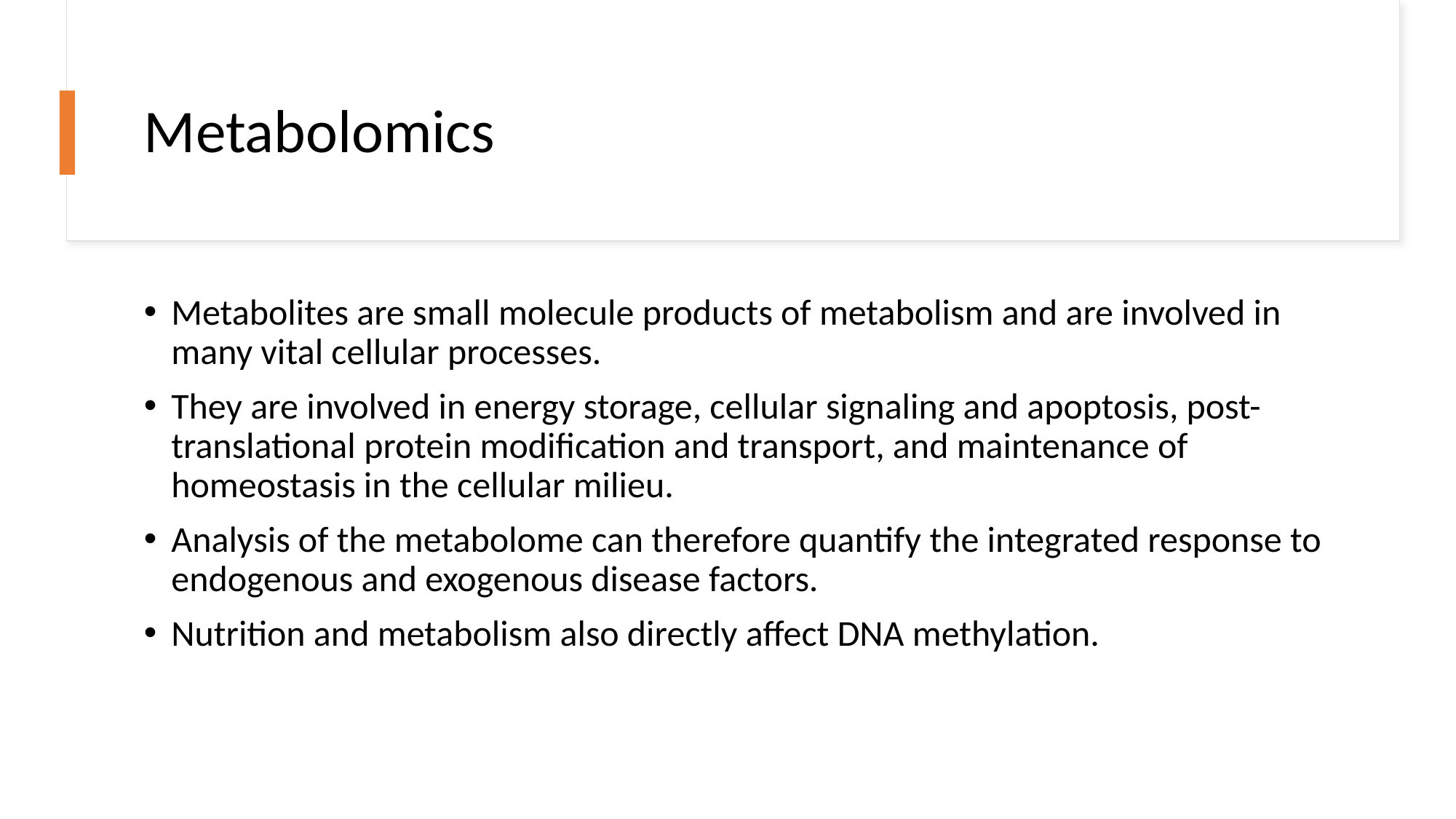

# Metabolomics

Metabolites are small molecule products of metabolism and are involved in many vital cellular processes.
They are involved in energy storage, cellular signaling and apoptosis, post-translational protein modification and transport, and maintenance of homeostasis in the cellular milieu.
Analysis of the metabolome can therefore quantify the integrated response to endogenous and exogenous disease factors.
Nutrition and metabolism also directly affect DNA methylation.